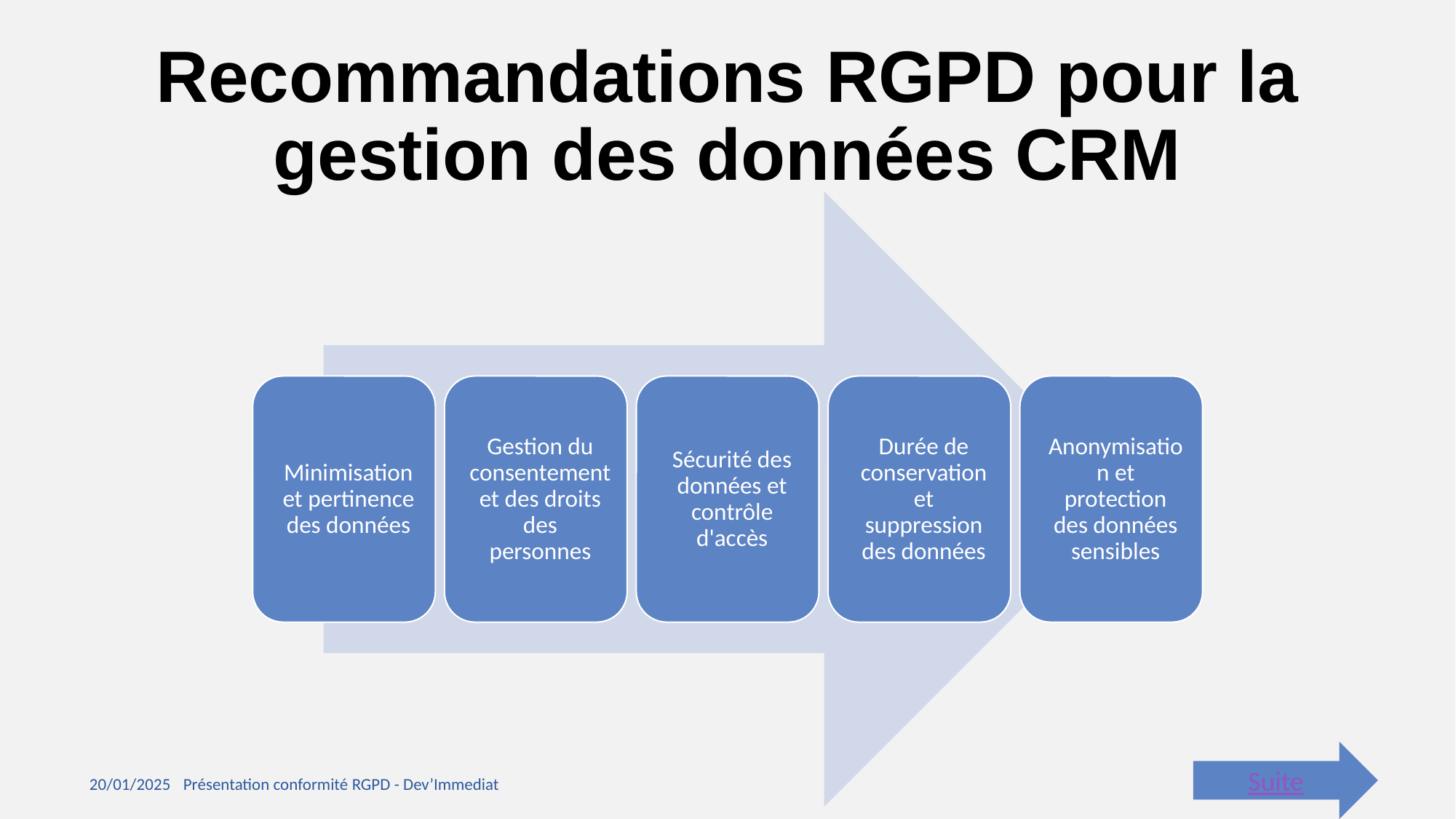

# Recommandations RGPD pour la gestion des données CRM
Minimisation et pertinence des données
Gestion du consentement et des droits des personnes
Sécurité des données et contrôle d'accès
Durée de conservation et suppression des données
Anonymisation et protection des données sensibles
Suite